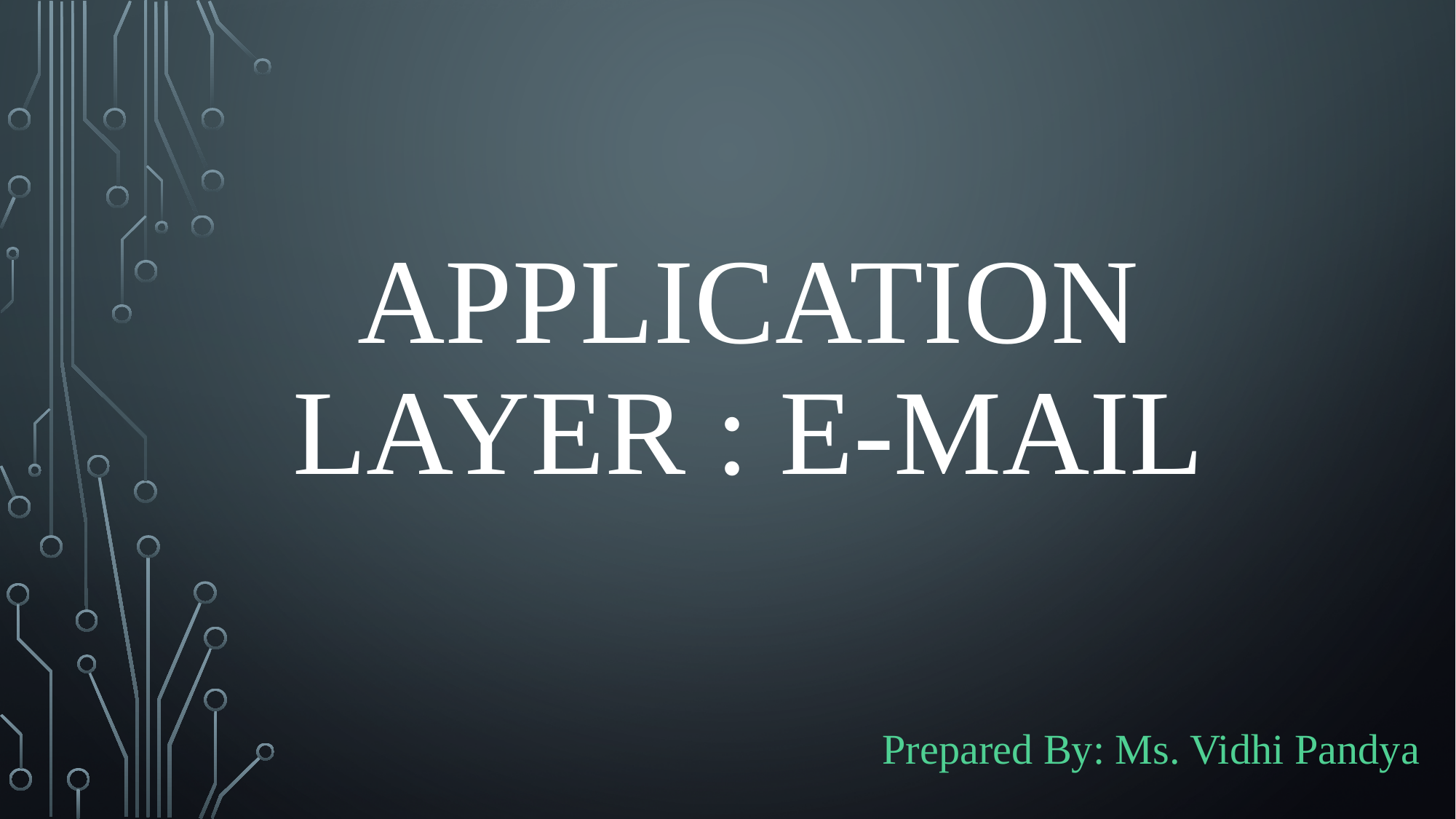

# Application Layer : E-Mail
Prepared By: Ms. Vidhi Pandya